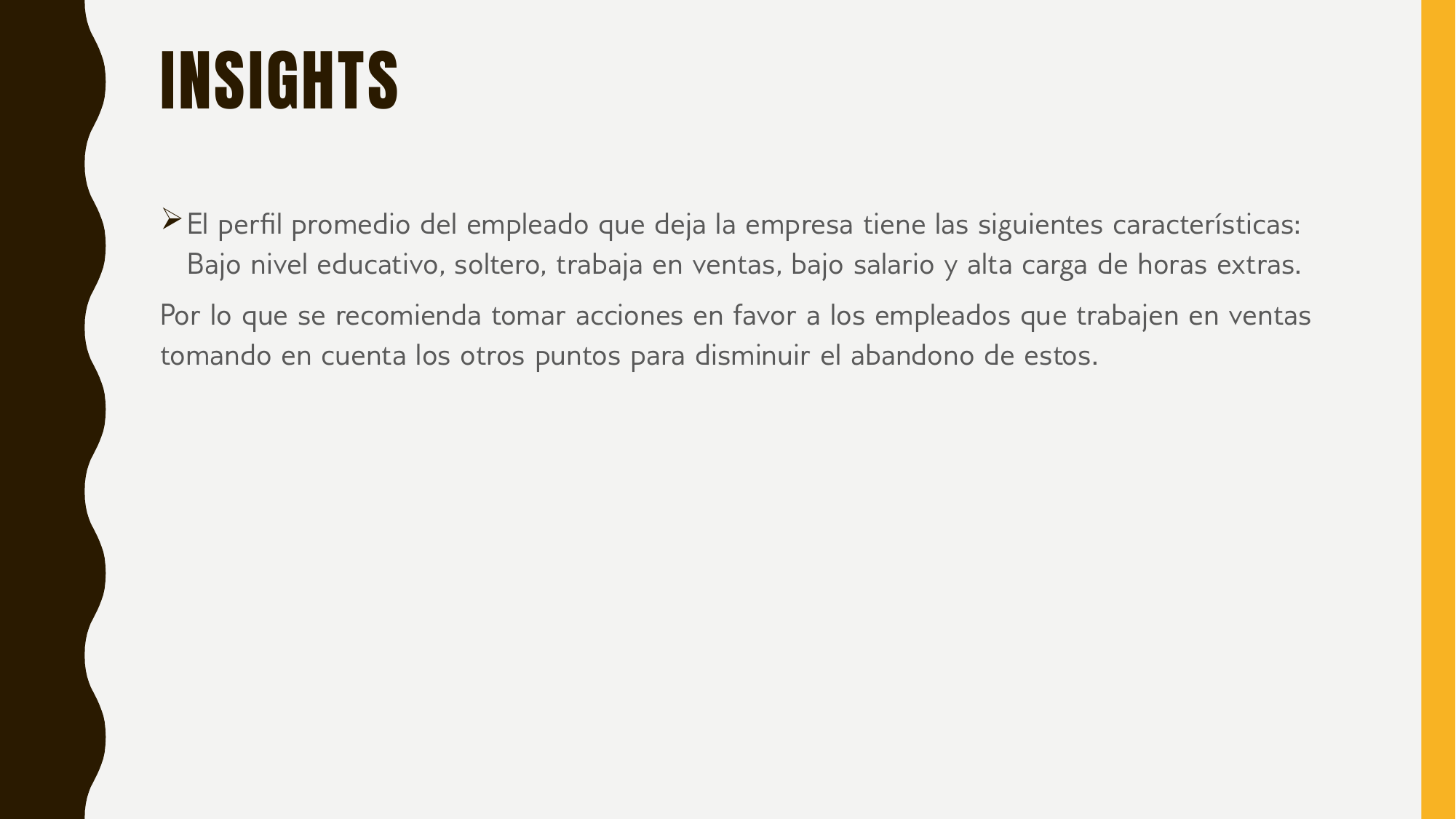

# Insights
El perfil promedio del empleado que deja la empresa tiene las siguientes características:      Bajo nivel educativo, soltero, trabaja en ventas, bajo salario y alta carga de horas extras.
Por lo que se recomienda tomar acciones en favor a los empleados que trabajen en ventas tomando en cuenta los otros puntos para disminuir el abandono de estos.